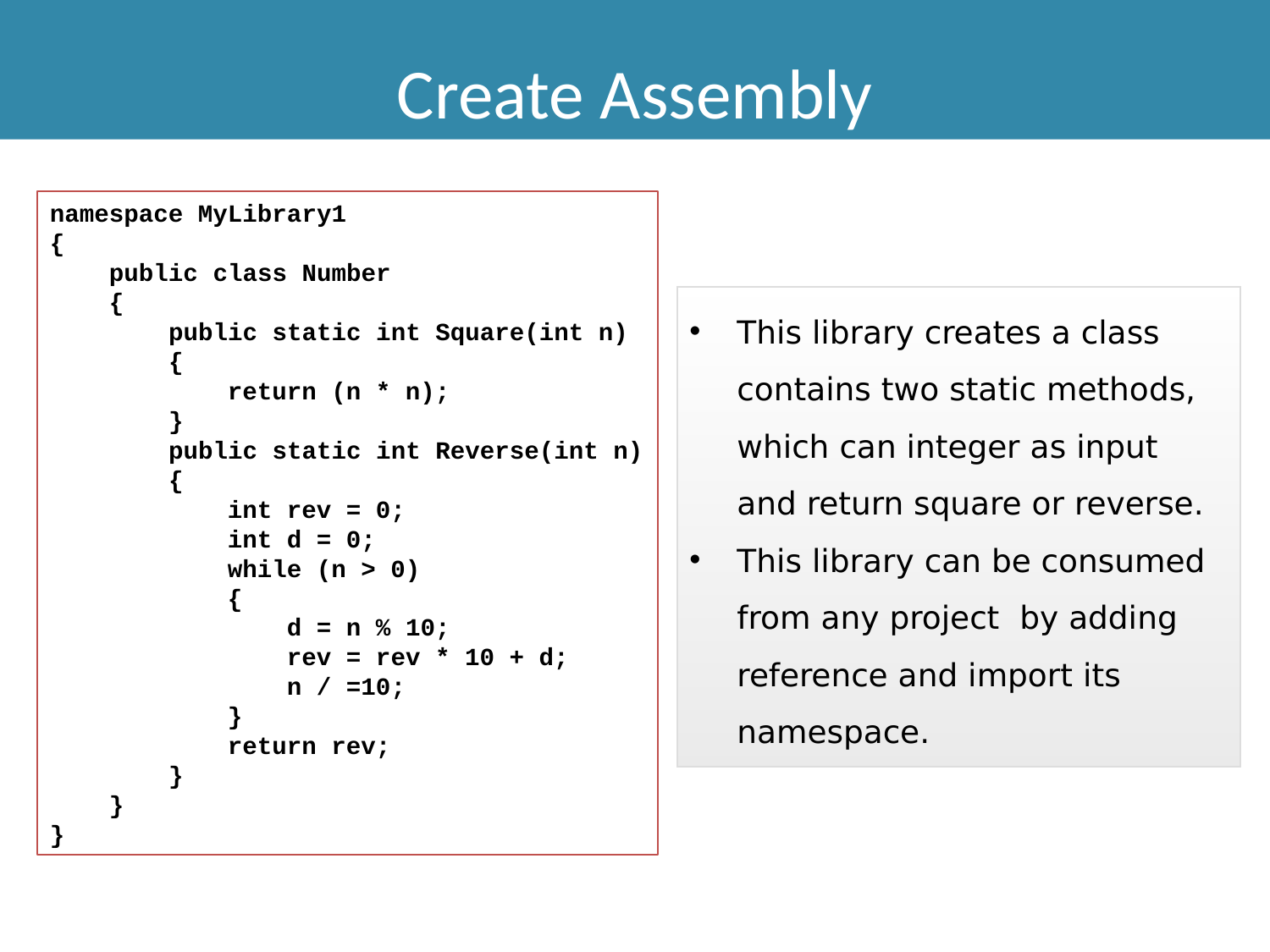

Create Assembly
namespace MyLibrary1
{
    public class Number
    {
        public static int Square(int n)
        {
            return (n * n);
        }
        public static int Reverse(int n)
        {
            int rev = 0;
            int d = 0;
            while (n > 0)
            {
                d = n % 10;
                rev = rev * 10 + d;
                n / =10;
            }
            return rev;
        }
    }
}
This library creates a class contains two static methods, which can integer as input and return square or reverse.
This library can be consumed from any project  by adding reference and import its namespace.